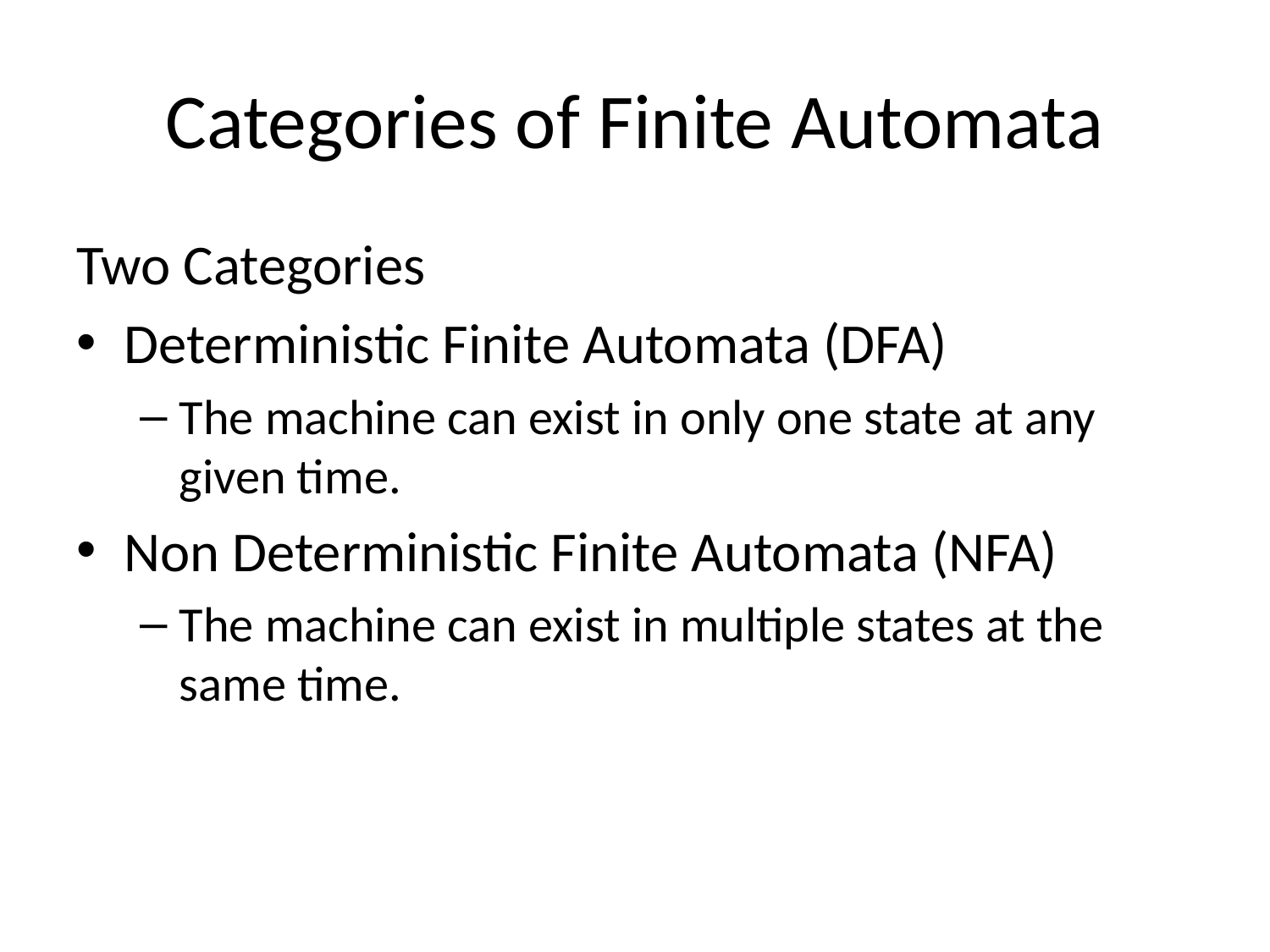

# Categories of Finite Automata
Two Categories
Deterministic Finite Automata (DFA)
The machine can exist in only one state at any given time.
Non Deterministic Finite Automata (NFA)
The machine can exist in multiple states at the same time.